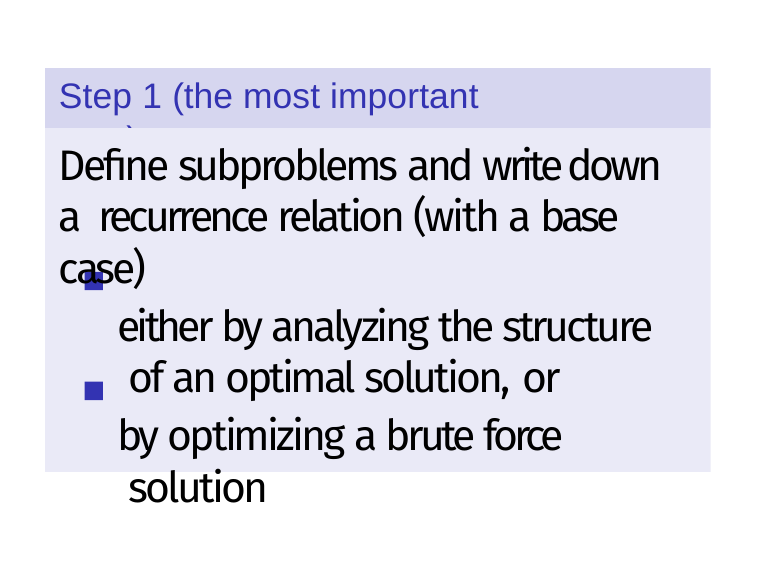

# Step 1 (the most important step)

Define subproblems and write down a  recurrence relation (with a base case)
either by analyzing the structure  of an optimal solution, or
by optimizing a brute force  solution